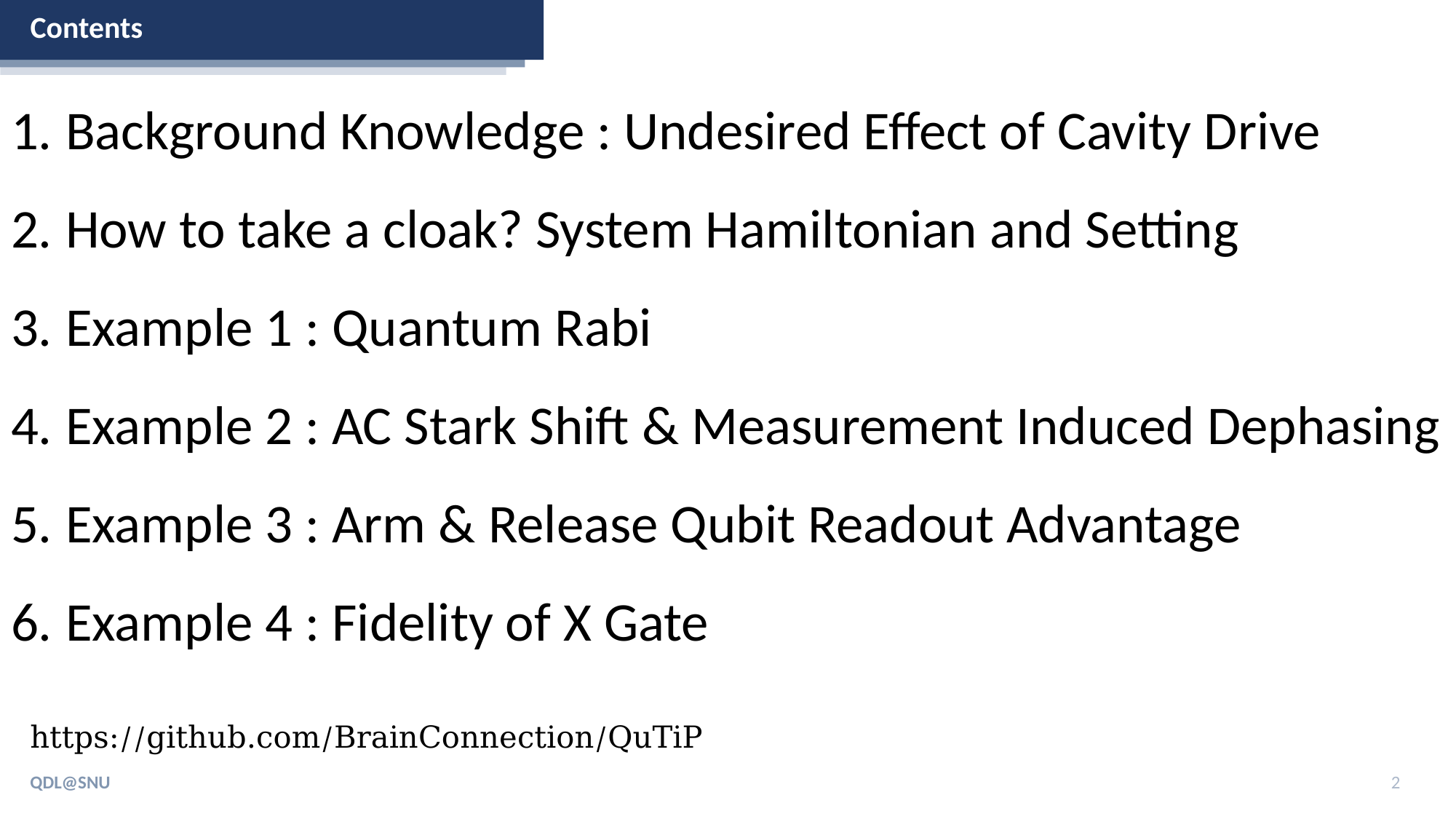

# Contents
Background Knowledge : Undesired Effect of Cavity Drive
How to take a cloak? System Hamiltonian and Setting
Example 1 : Quantum Rabi
Example 2 : AC Stark Shift & Measurement Induced Dephasing
Example 3 : Arm & Release Qubit Readout Advantage
Example 4 : Fidelity of X Gate
https://github.com/BrainConnection/QuTiP
2